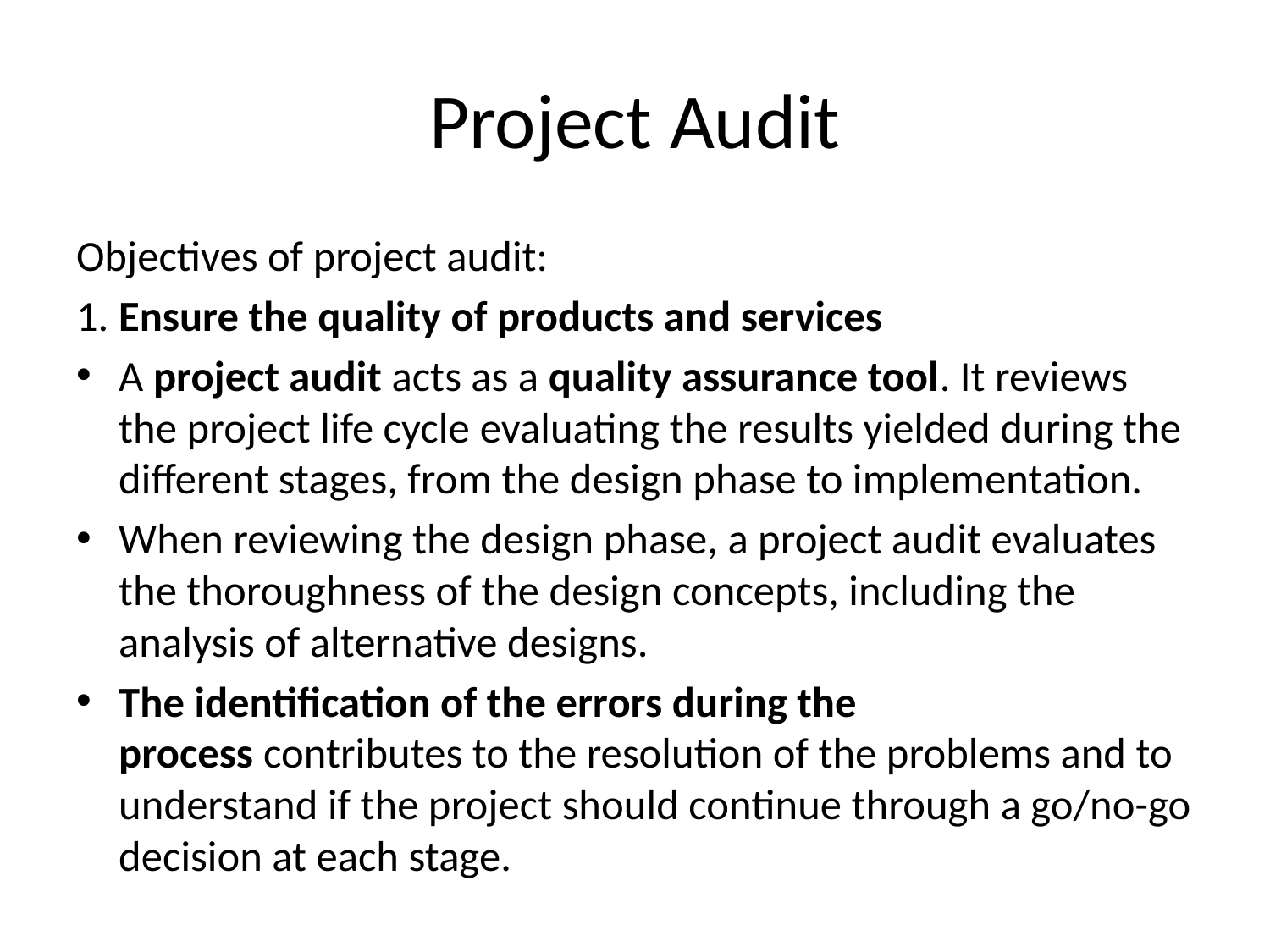

# Project Audit
Objectives of project audit:
1. Ensure the quality of products and services
A project audit acts as a quality assurance tool. It reviews the project life cycle evaluating the results yielded during the different stages, from the design phase to implementation.
When reviewing the design phase, a project audit evaluates the thoroughness of the design concepts, including the analysis of alternative designs.
The identification of the errors during the process contributes to the resolution of the problems and to understand if the project should continue through a go/no-go decision at each stage.